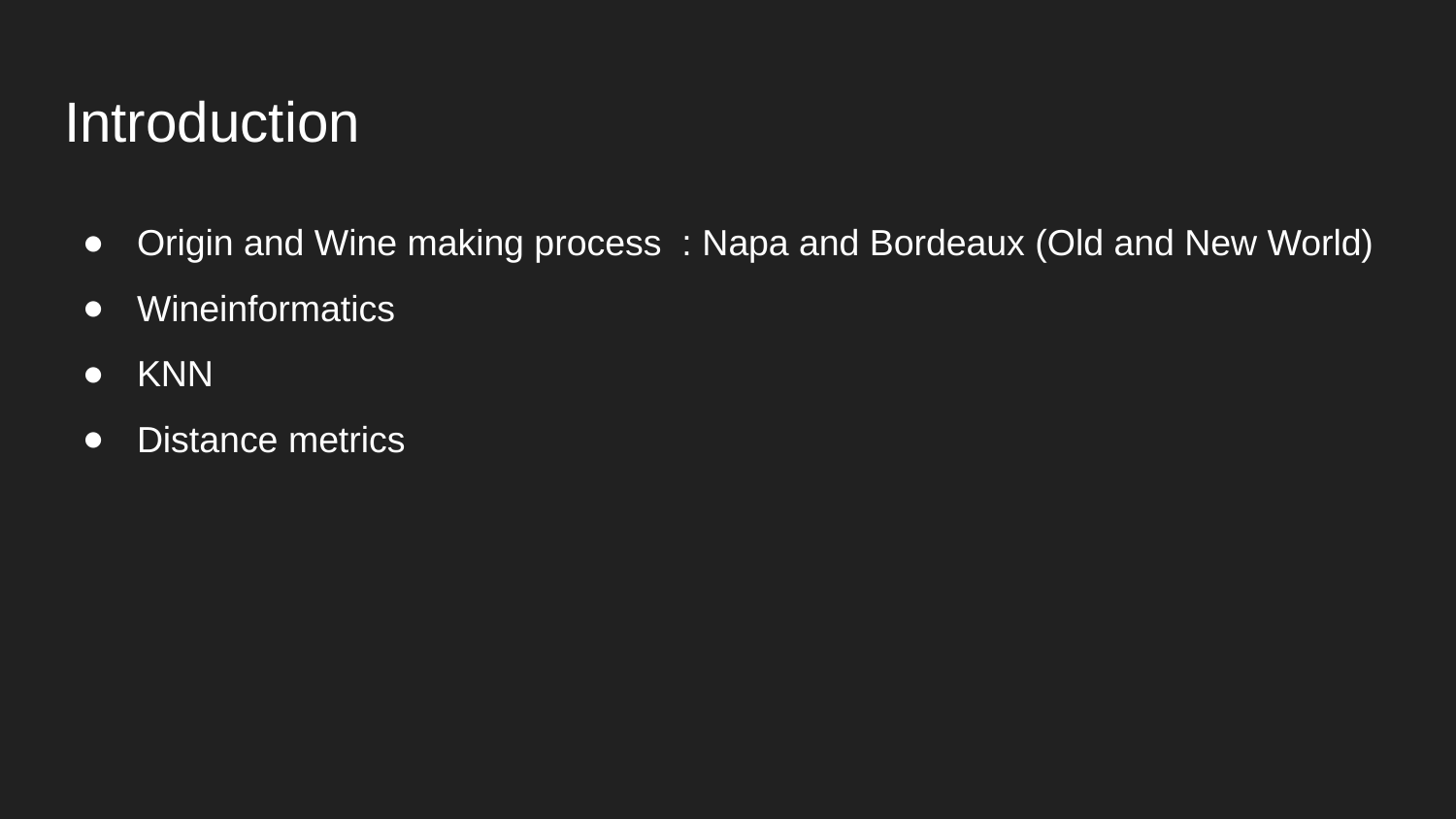

# Introduction
Origin and Wine making process  : Napa and Bordeaux (Old and New World)
Wineinformatics
KNN
Distance metrics